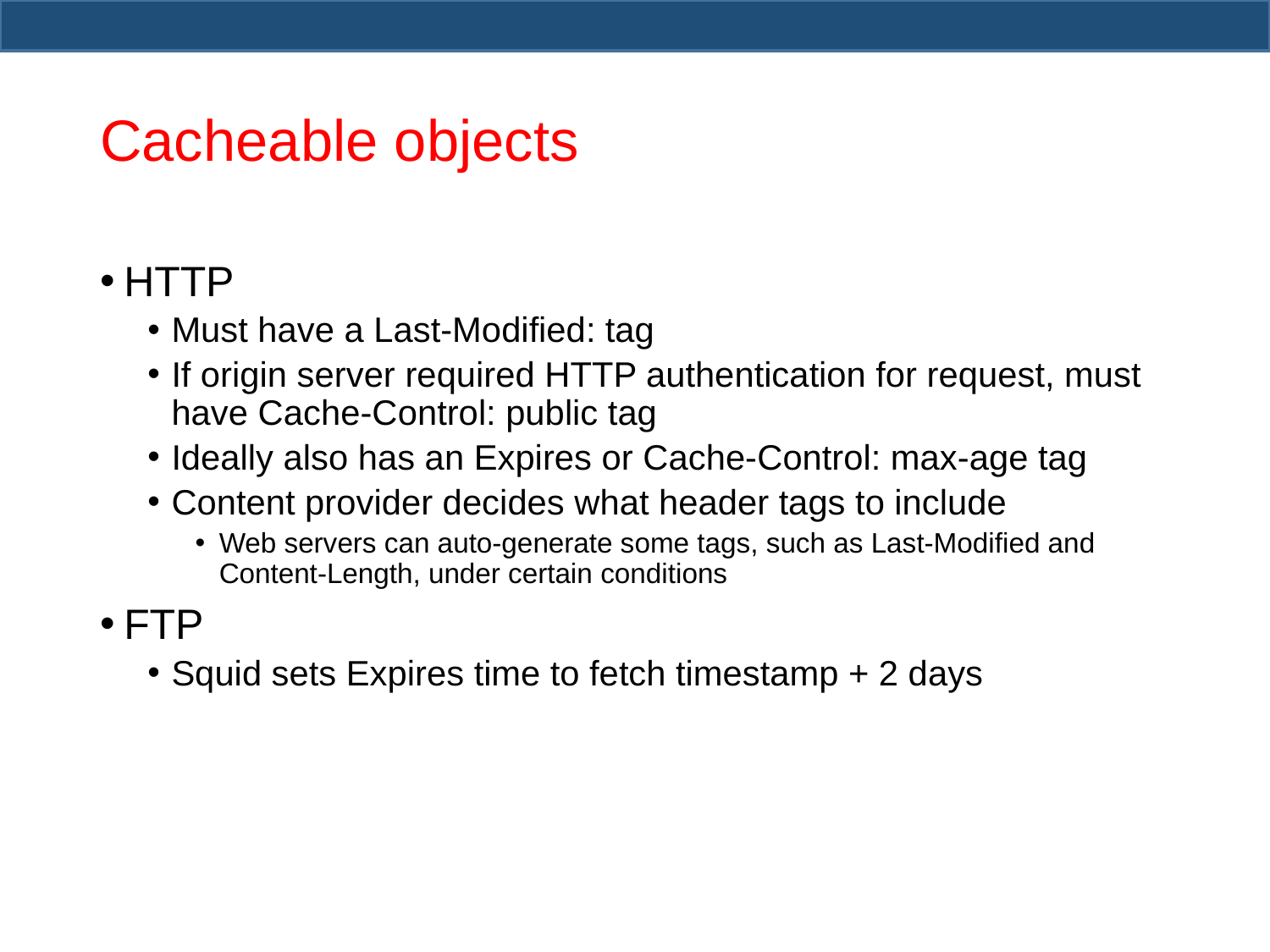

# Cacheable objects
HTTP
Must have a Last-Modified: tag
If origin server required HTTP authentication for request, must have Cache-Control: public tag
Ideally also has an Expires or Cache-Control: max-age tag
Content provider decides what header tags to include
Web servers can auto-generate some tags, such as Last-Modified and Content-Length, under certain conditions
FTP
Squid sets Expires time to fetch timestamp + 2 days